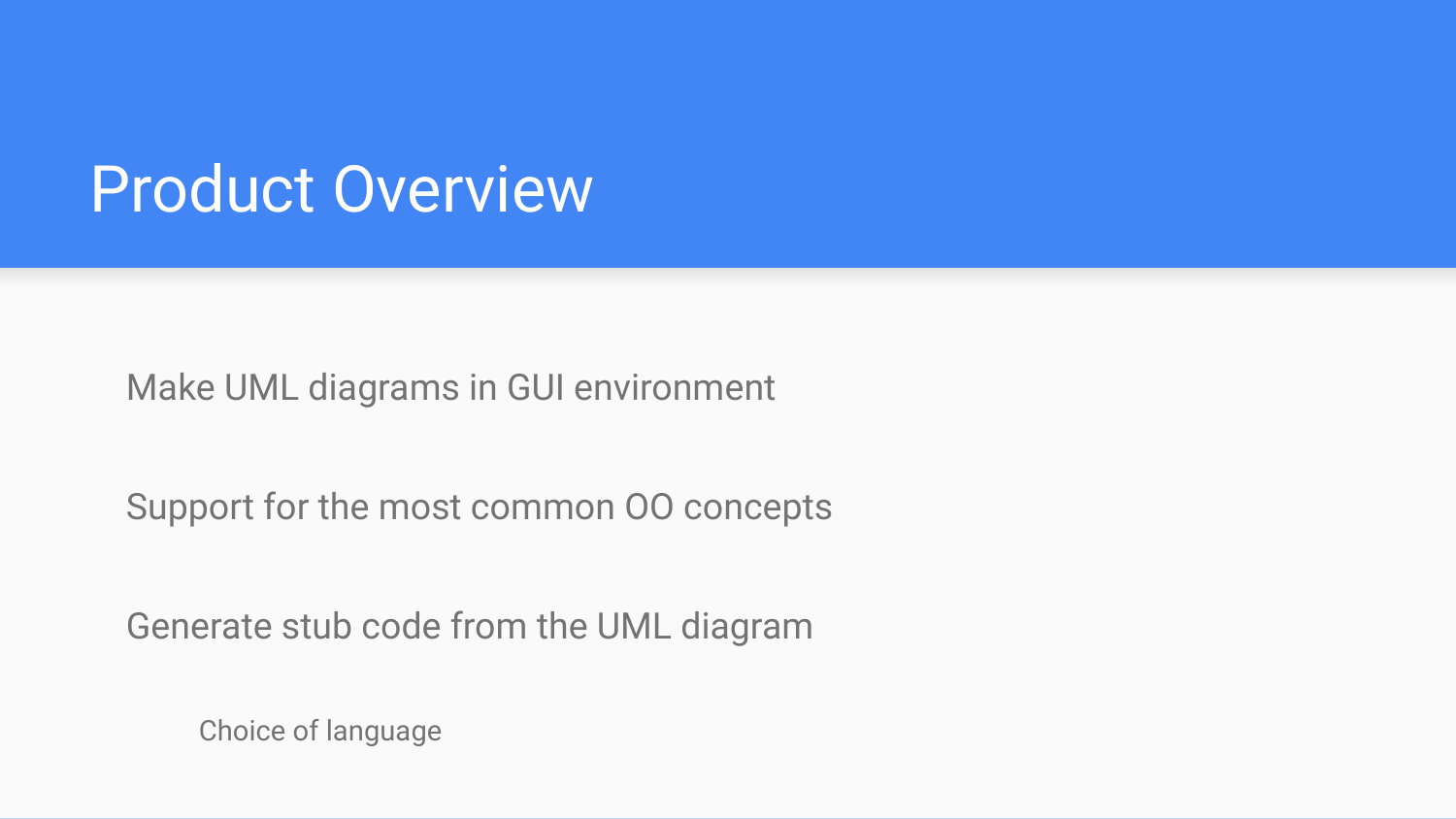

# Product Overview
Make UML diagrams in GUI environment
Support for the most common OO concepts
Generate stub code from the UML diagram
Choice of language
Platform independent